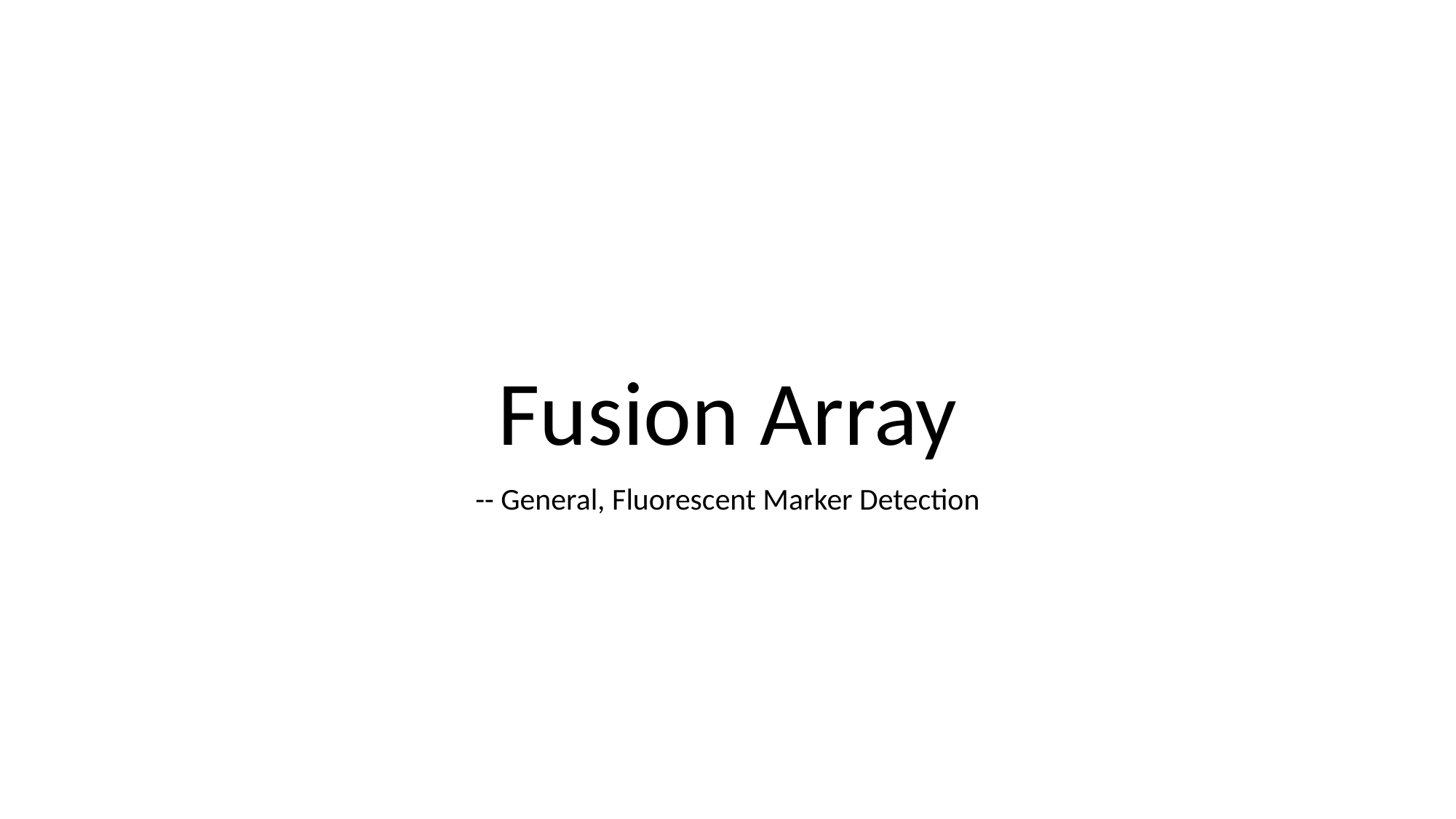

Fusion Array
-- General, Fluorescent Marker Detection